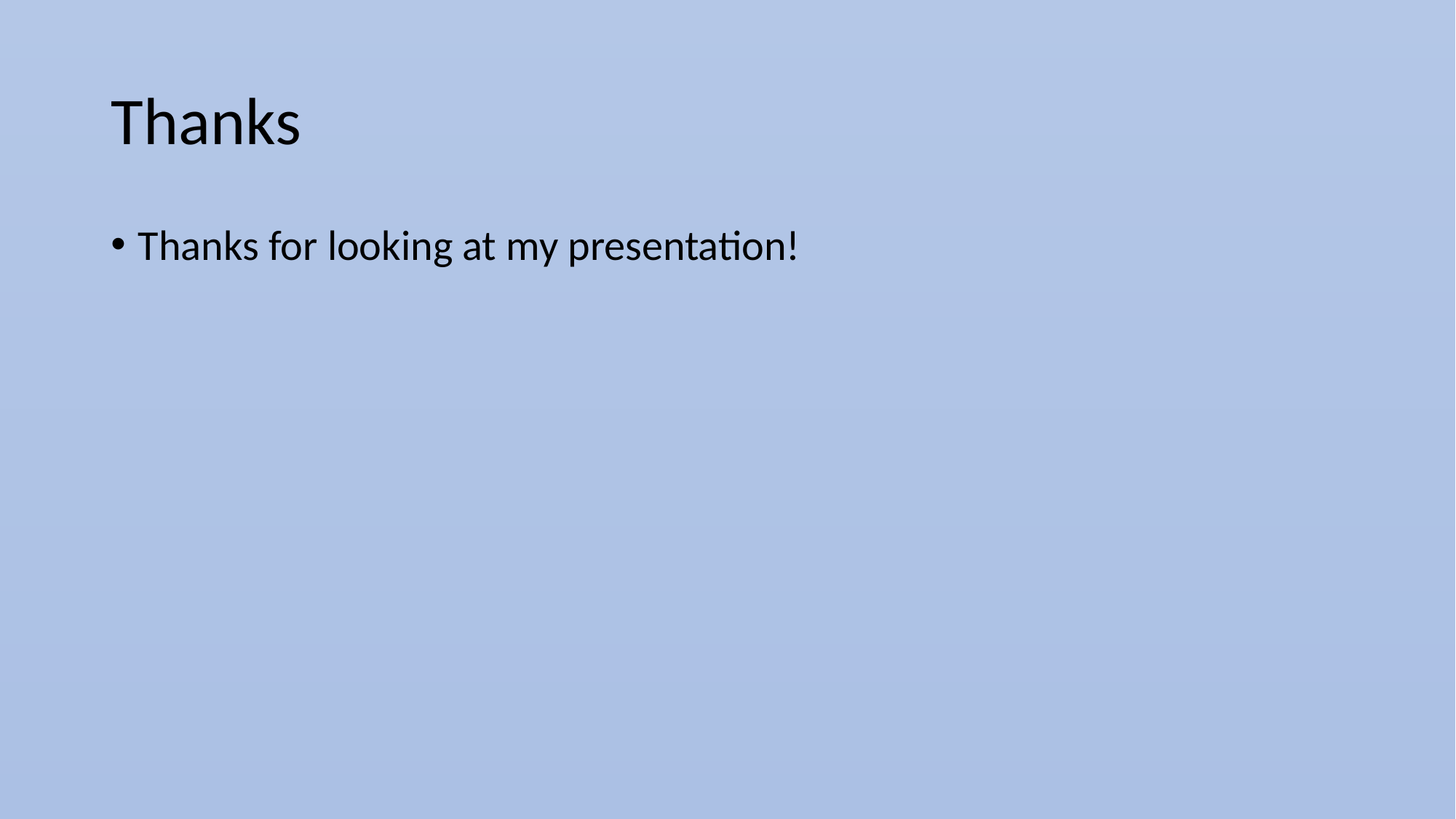

# Thanks
Thanks for looking at my presentation!